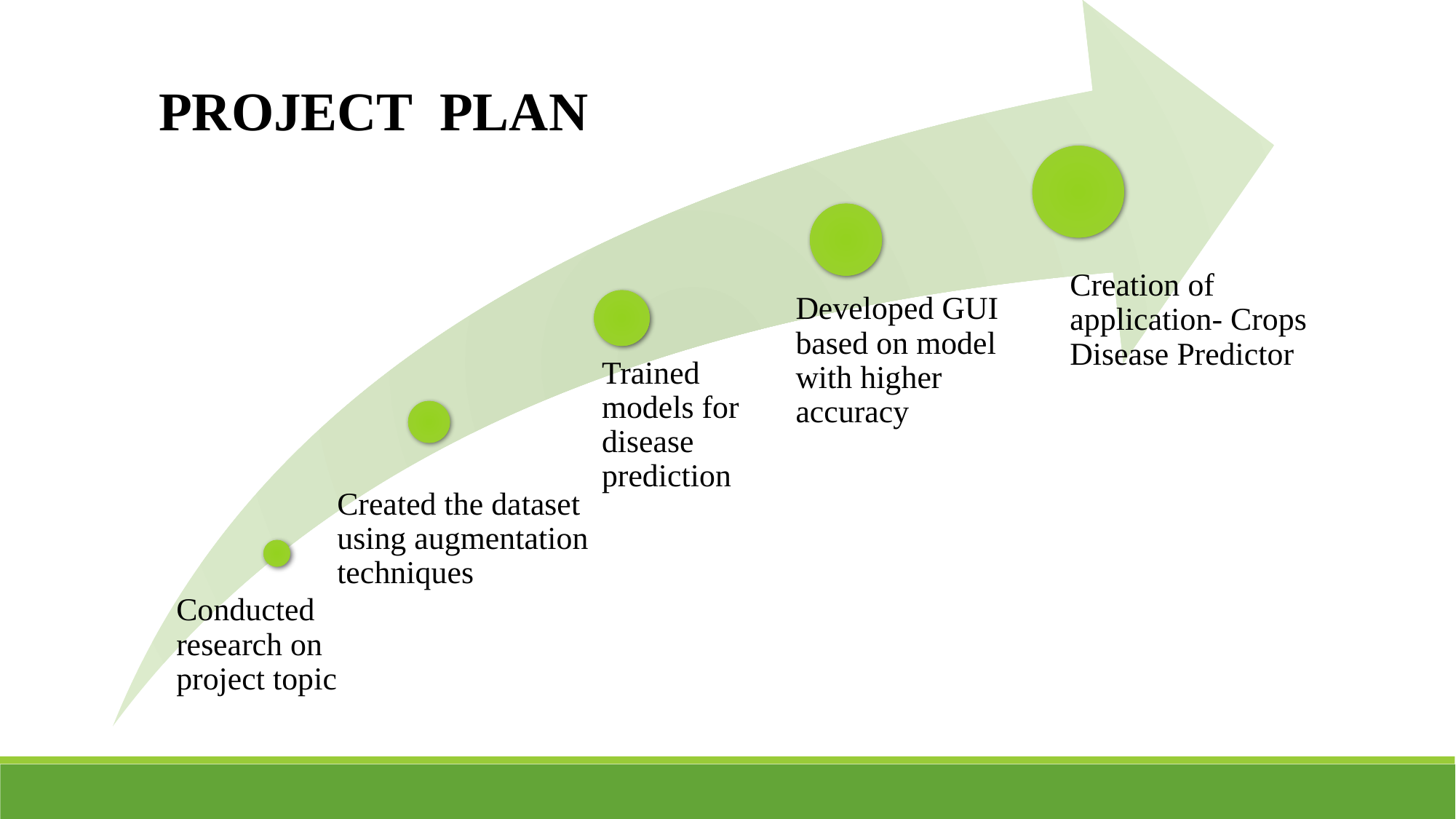

Conducted research on project topic
Created the dataset using augmentation techniques
Trained models for disease prediction
Developed GUI based on model with higher accuracy
Creation of application- Crops Disease Predictor
PROJECT  PLAN